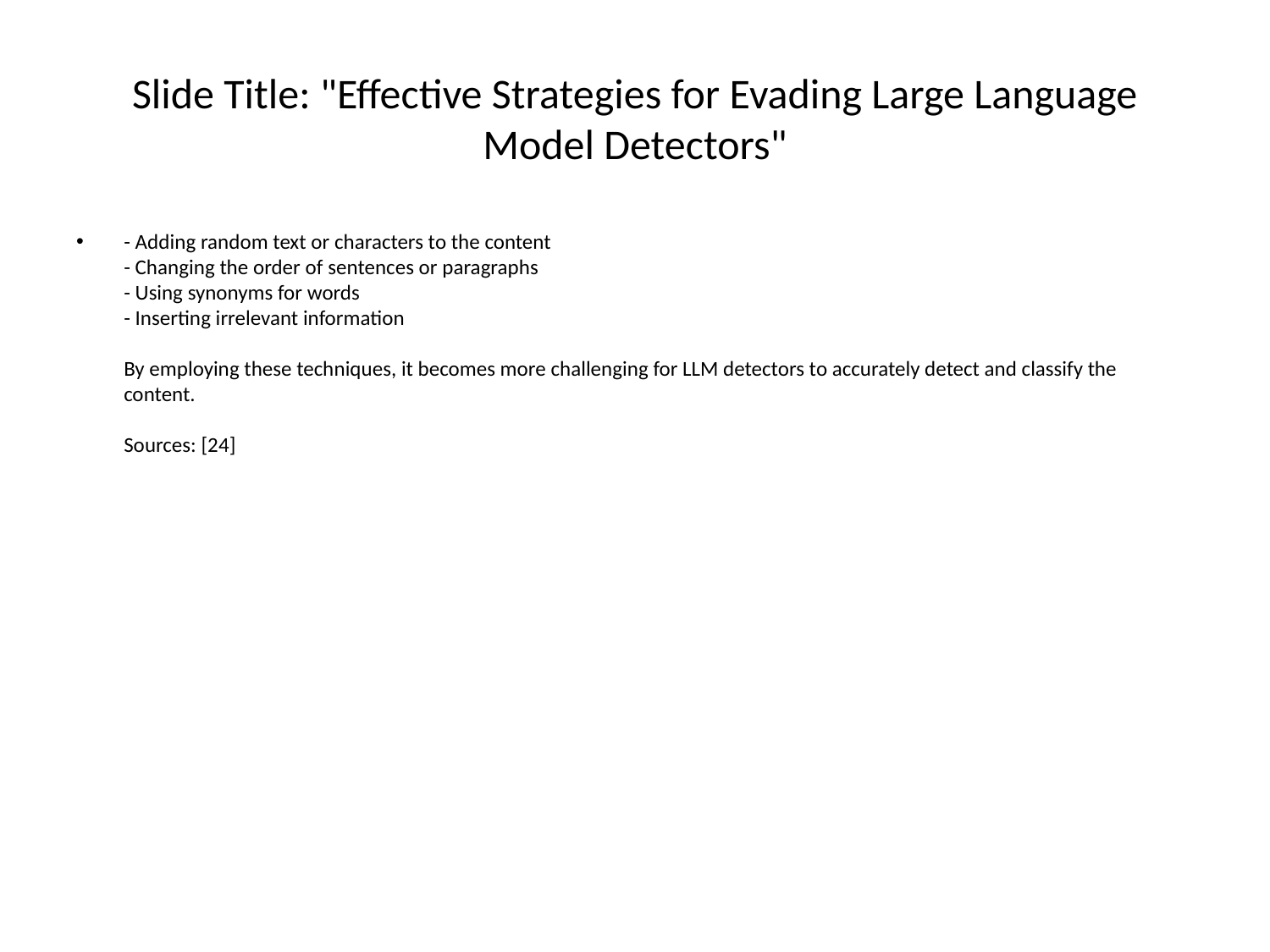

# Slide Title: "Effective Strategies for Evading Large Language Model Detectors"
- Adding random text or characters to the content
- Changing the order of sentences or paragraphs
- Using synonyms for words
- Inserting irrelevant information
By employing these techniques, it becomes more challenging for LLM detectors to accurately detect and classify the content.
Sources: [24]